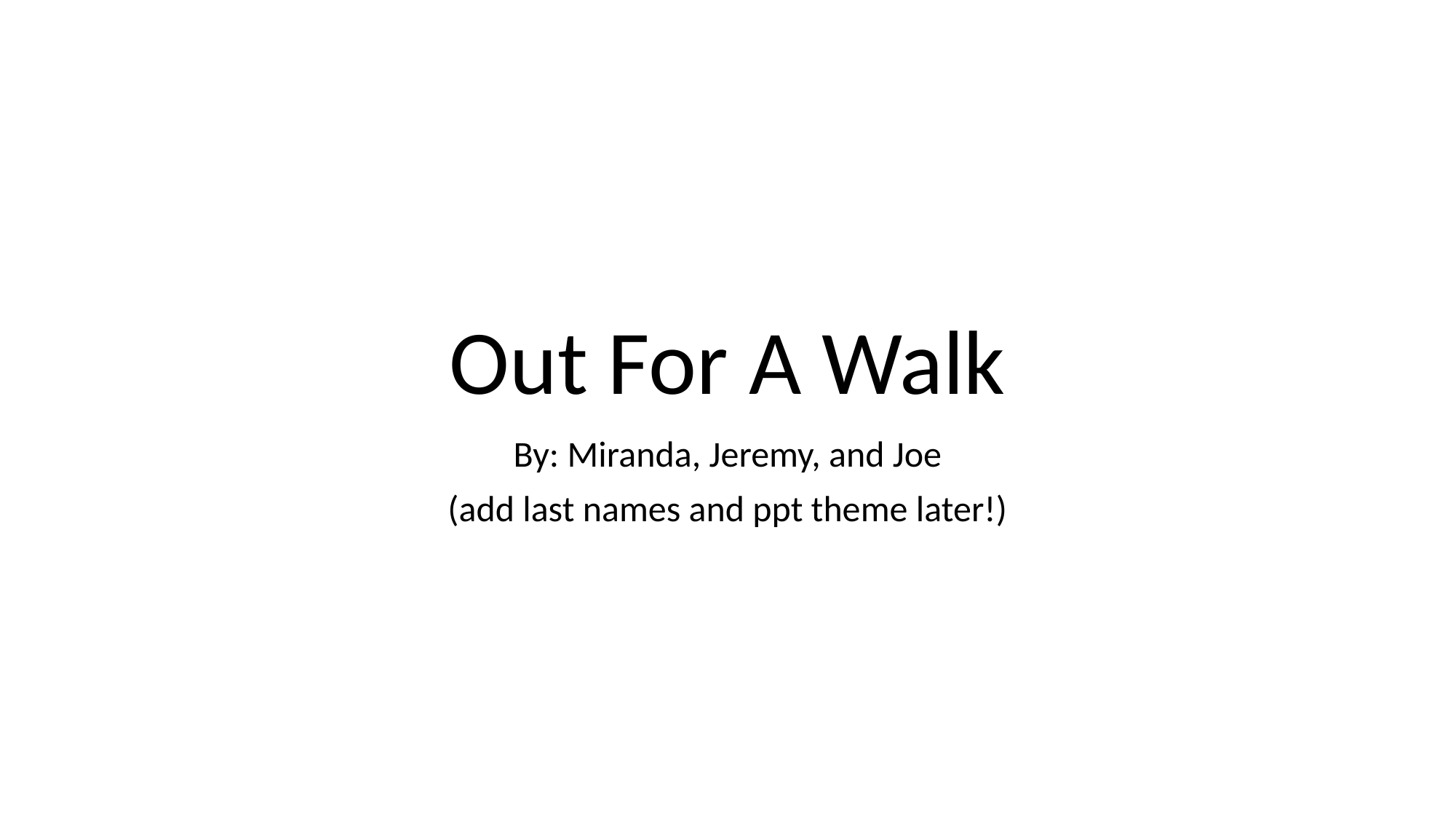

# Out For A Walk
By: Miranda, Jeremy, and Joe
(add last names and ppt theme later!)